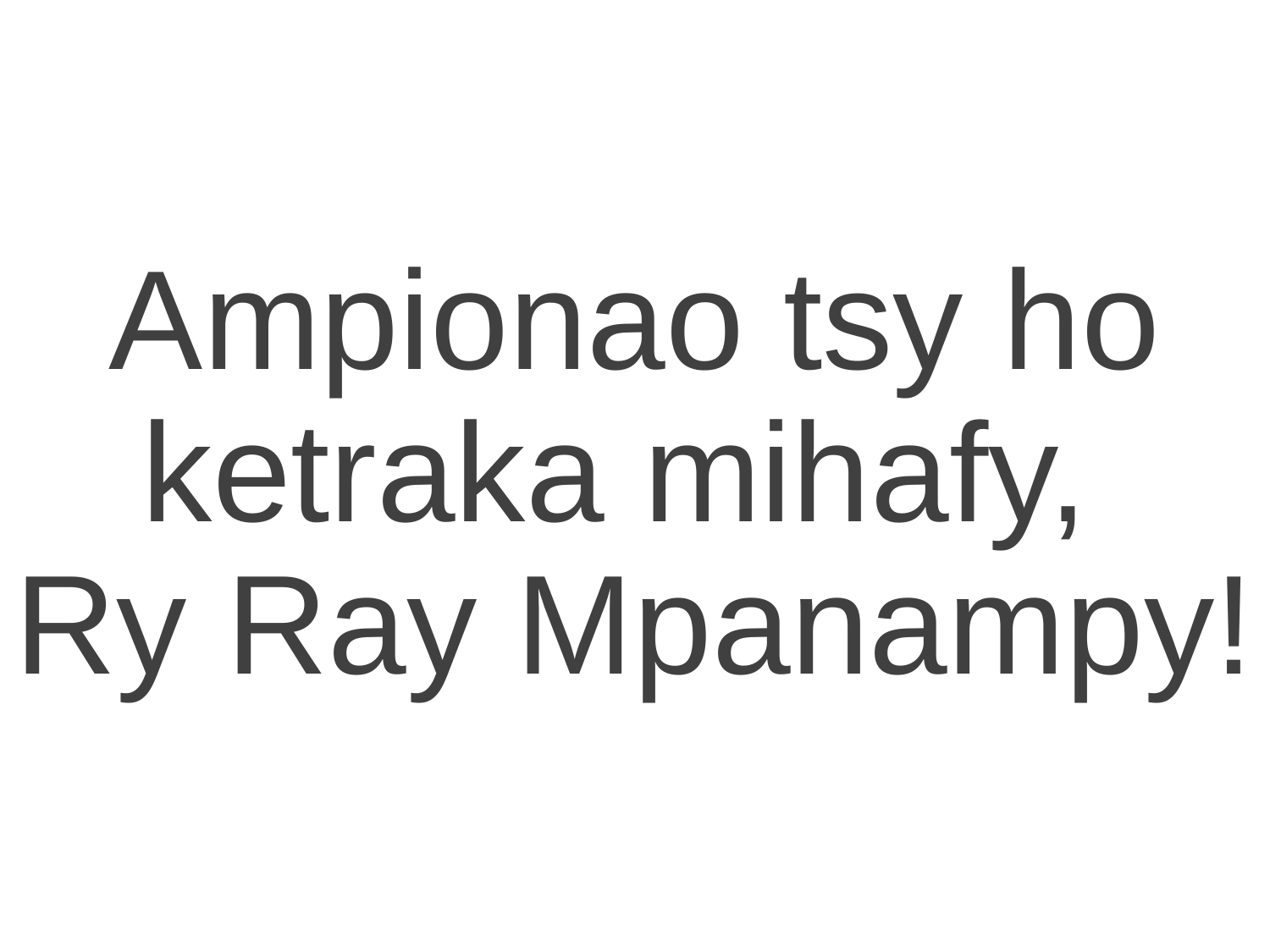

Ampionao tsy ho ketraka mihafy,
Ry Ray Mpanampy!